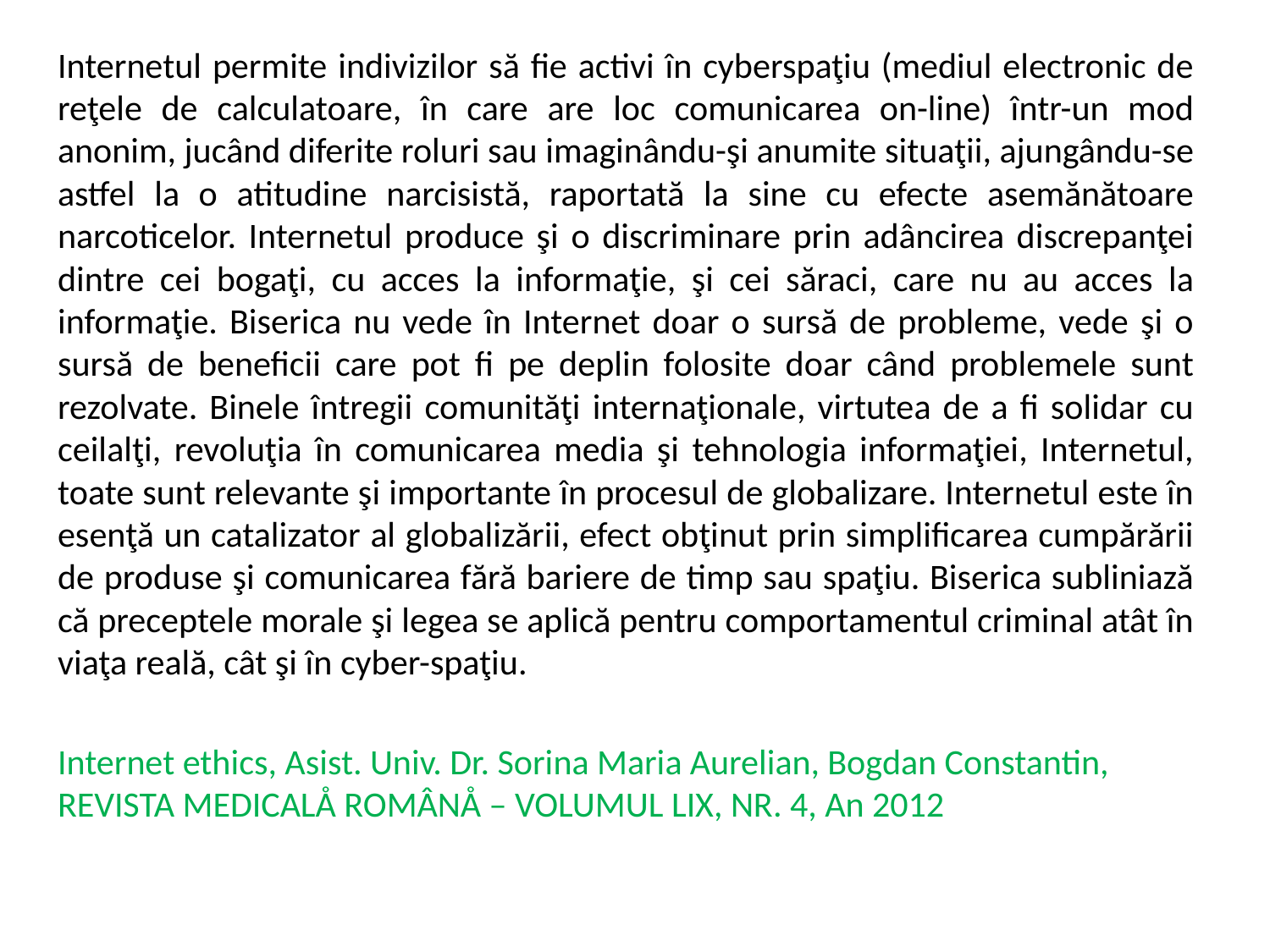

Internetul permite indivizilor să fie activi în cyberspaţiu (mediul electronic de reţele de calculatoare, în care are loc comunicarea on-line) într-un mod anonim, jucând diferite roluri sau imaginându-şi anumite situaţii, ajungându-se astfel la o atitudine narcisistă, raportată la sine cu efecte asemănătoare narcoticelor. Internetul produce şi o discriminare prin adâncirea discrepanţei dintre cei bogaţi, cu acces la informaţie, şi cei săraci, care nu au acces la informaţie. Biserica nu vede în Internet doar o sursă de probleme, vede şi o sursă de beneficii care pot fi pe deplin folosite doar când problemele sunt rezolvate. Binele întregii comunităţi internaţionale, virtutea de a fi solidar cu ceilalţi, revoluţia în comunicarea media şi tehnologia informaţiei, Internetul, toate sunt relevante şi importante în procesul de globalizare. Internetul este în esenţă un catalizator al globalizării, efect obţinut prin simplificarea cumpărării de produse şi comunicarea fără bariere de timp sau spaţiu. Biserica subliniază că preceptele morale şi legea se aplică pentru comportamentul criminal atât în viaţa reală, cât şi în cyber-spaţiu.

Internet ethics, Asist. Univ. Dr. Sorina Maria Aurelian, Bogdan Constantin, REVISTA MEDICALÅ ROMÂNÅ – VOLUMUL LIX, NR. 4, An 2012